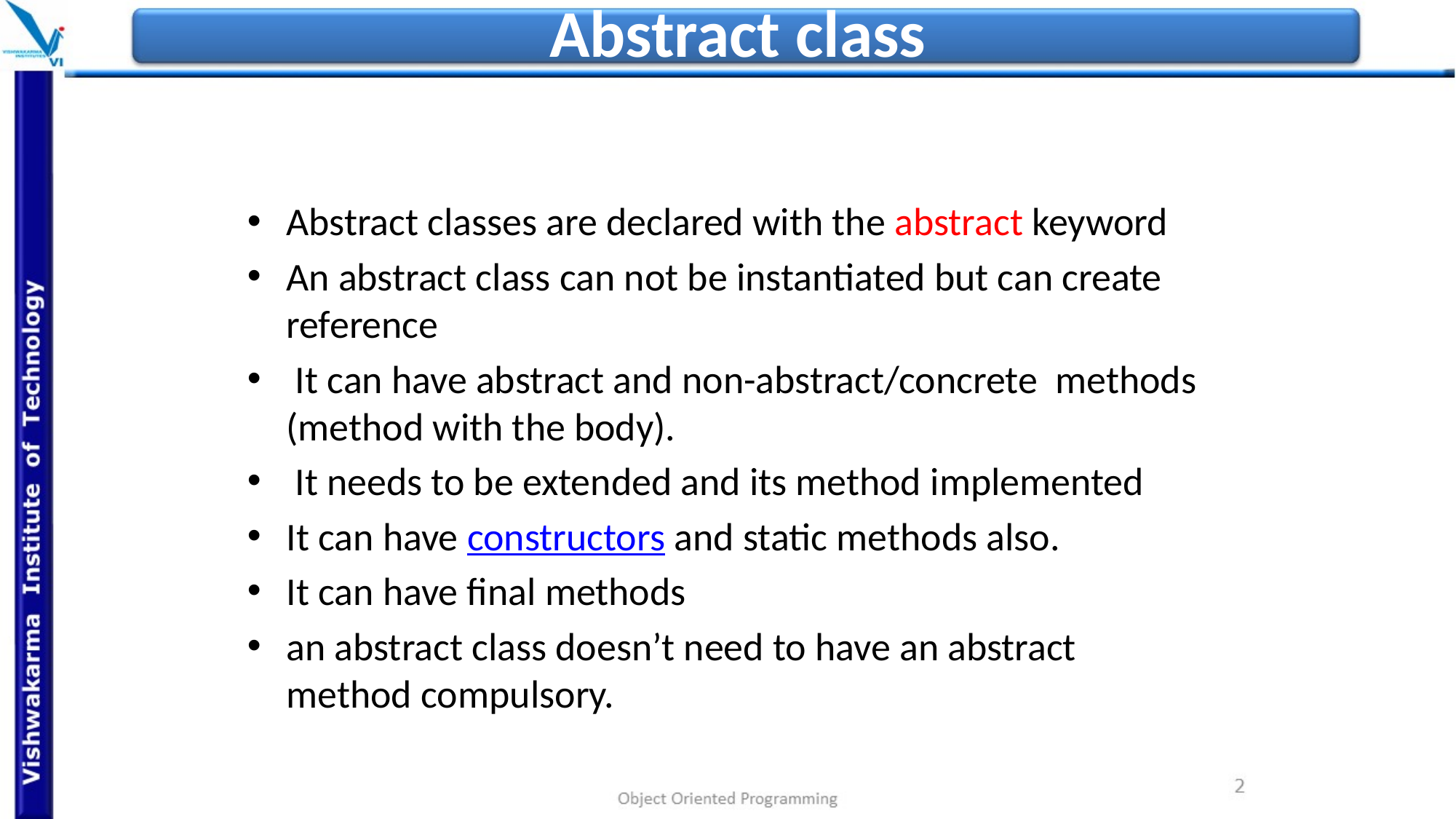

# Abstract class
Abstract classes are declared with the abstract keyword
An abstract class can not be instantiated but can create reference
 It can have abstract and non-abstract/concrete  methods (method with the body).
 It needs to be extended and its method implemented
It can have constructors and static methods also.
It can have final methods
an abstract class doesn’t need to have an abstract method compulsory.